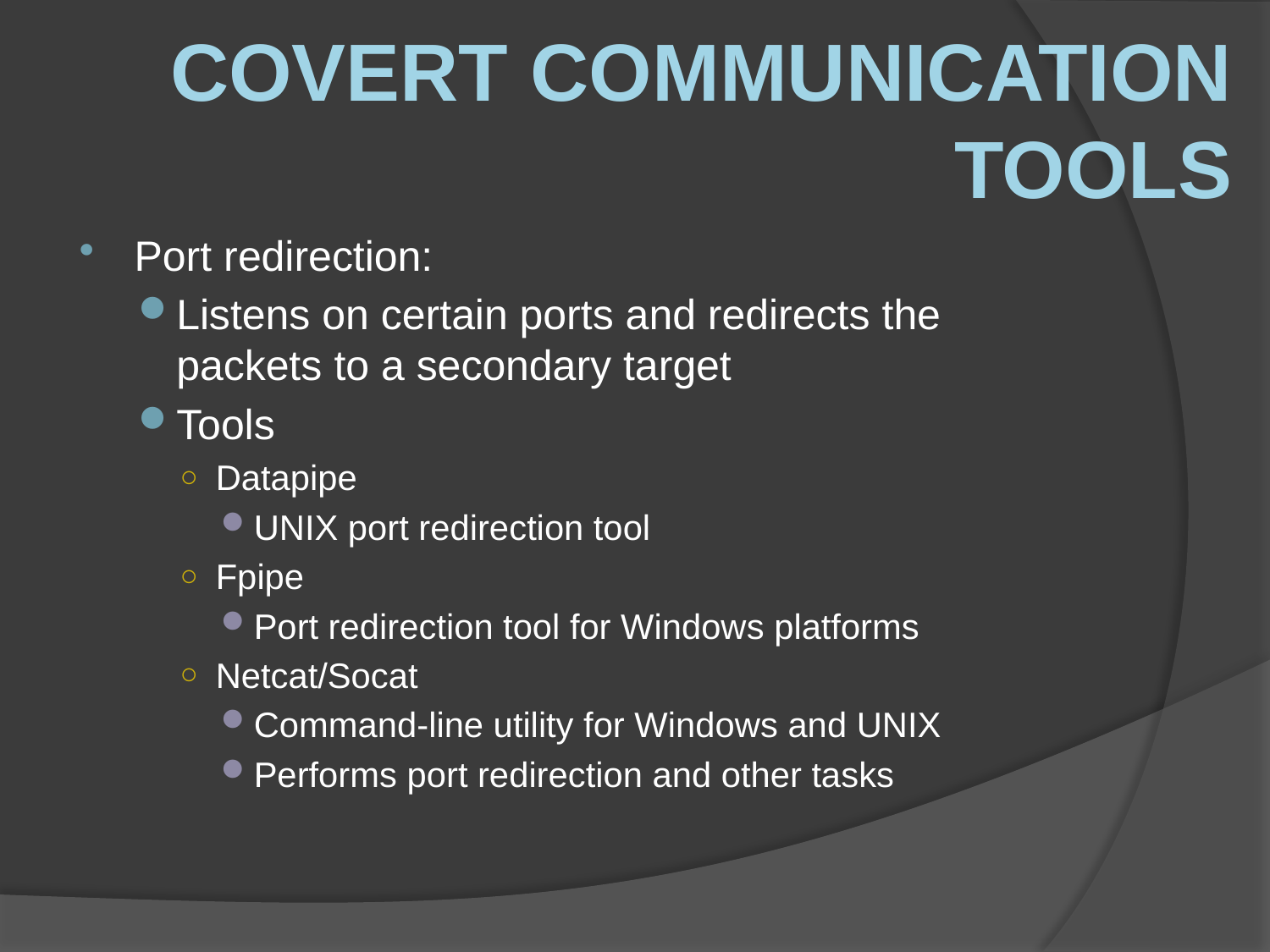

# Covert Communication Tools
Port redirection:
Listens on certain ports and redirects the packets to a secondary target
Tools
Datapipe
UNIX port redirection tool
Fpipe
Port redirection tool for Windows platforms
Netcat/Socat
Command-line utility for Windows and UNIX
Performs port redirection and other tasks